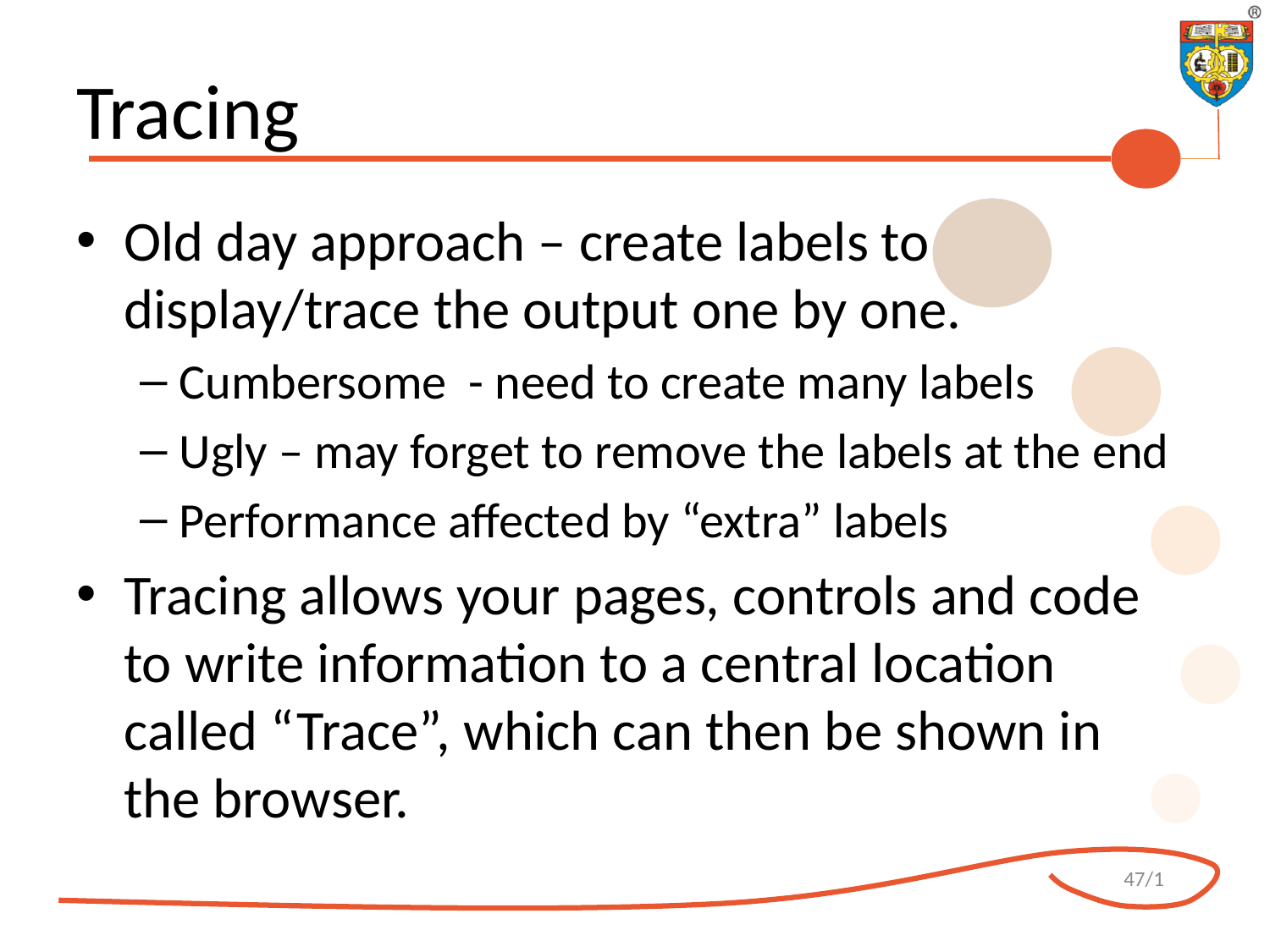

# Tracing
Old day approach – create labels to display/trace the output one by one.
Cumbersome  - need to create many labels
Ugly – may forget to remove the labels at the end
Performance affected by “extra” labels
Tracing allows your pages, controls and code to write information to a central location called “Trace”, which can then be shown in the browser.